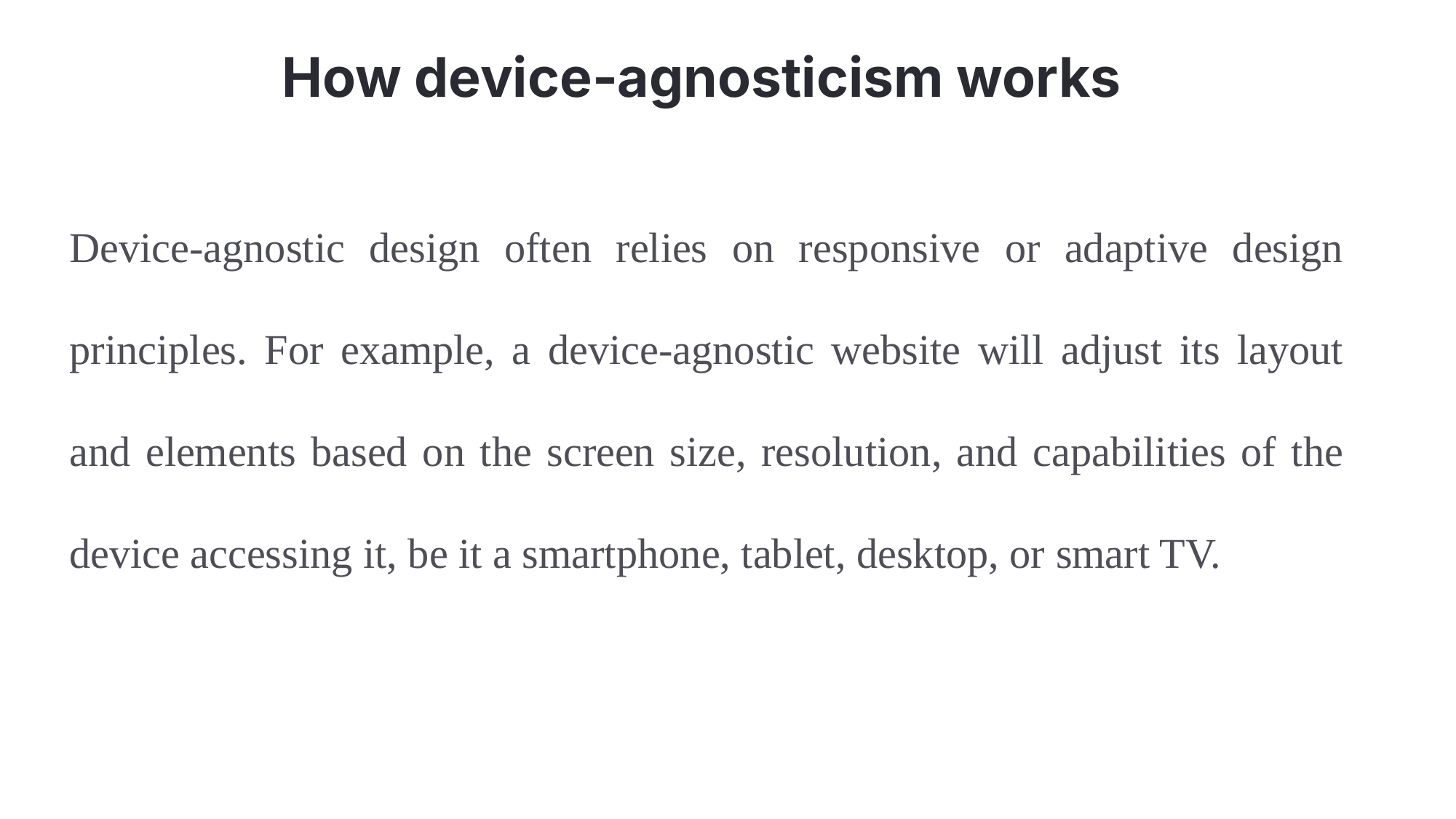

How device-agnosticism works
Device-agnostic design often relies on responsive or adaptive design principles. For example, a device-agnostic website will adjust its layout and elements based on the screen size, resolution, and capabilities of the device accessing it, be it a smartphone, tablet, desktop, or smart TV.